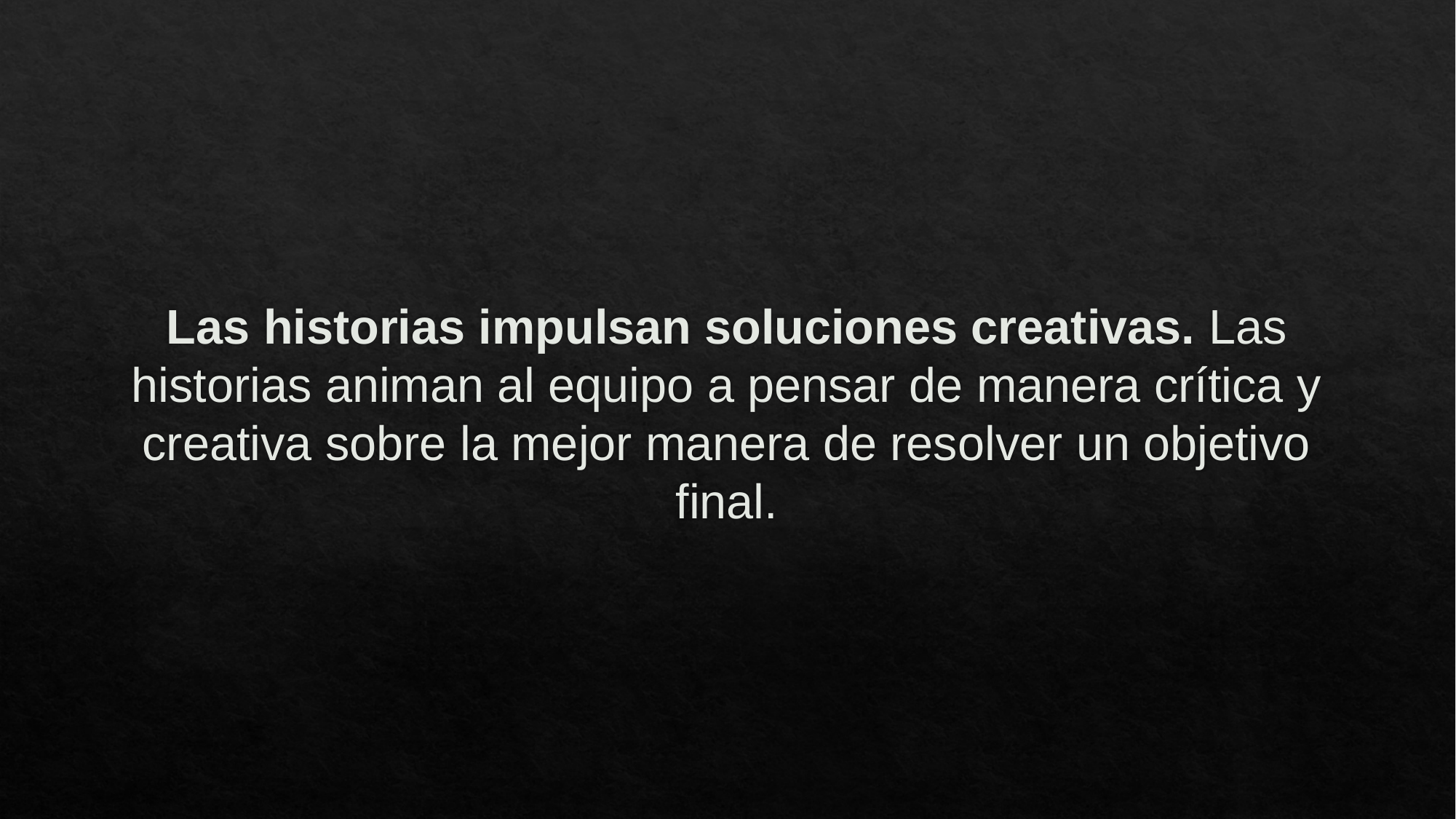

# Las historias impulsan soluciones creativas. Las historias animan al equipo a pensar de manera crítica y creativa sobre la mejor manera de resolver un objetivo final.